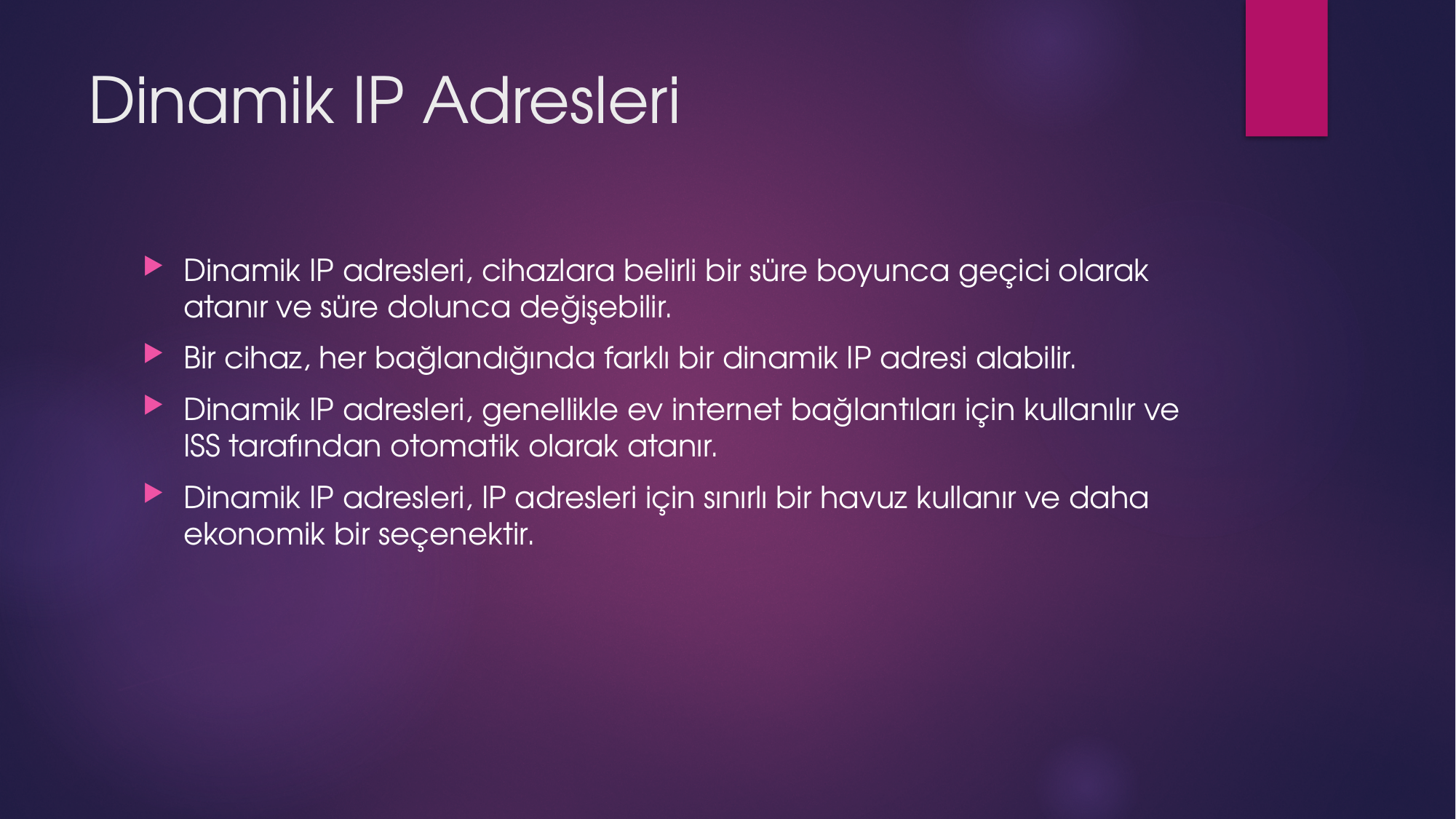

# Dinamik IP Adresleri
Dinamik IP adresleri, cihazlara belirli bir süre boyunca geçici olarak atanır ve süre dolunca değişebilir.
Bir cihaz, her bağlandığında farklı bir dinamik IP adresi alabilir.
Dinamik IP adresleri, genellikle ev internet bağlantıları için kullanılır ve ISS tarafından otomatik olarak atanır.
Dinamik IP adresleri, IP adresleri için sınırlı bir havuz kullanır ve daha ekonomik bir seçenektir.